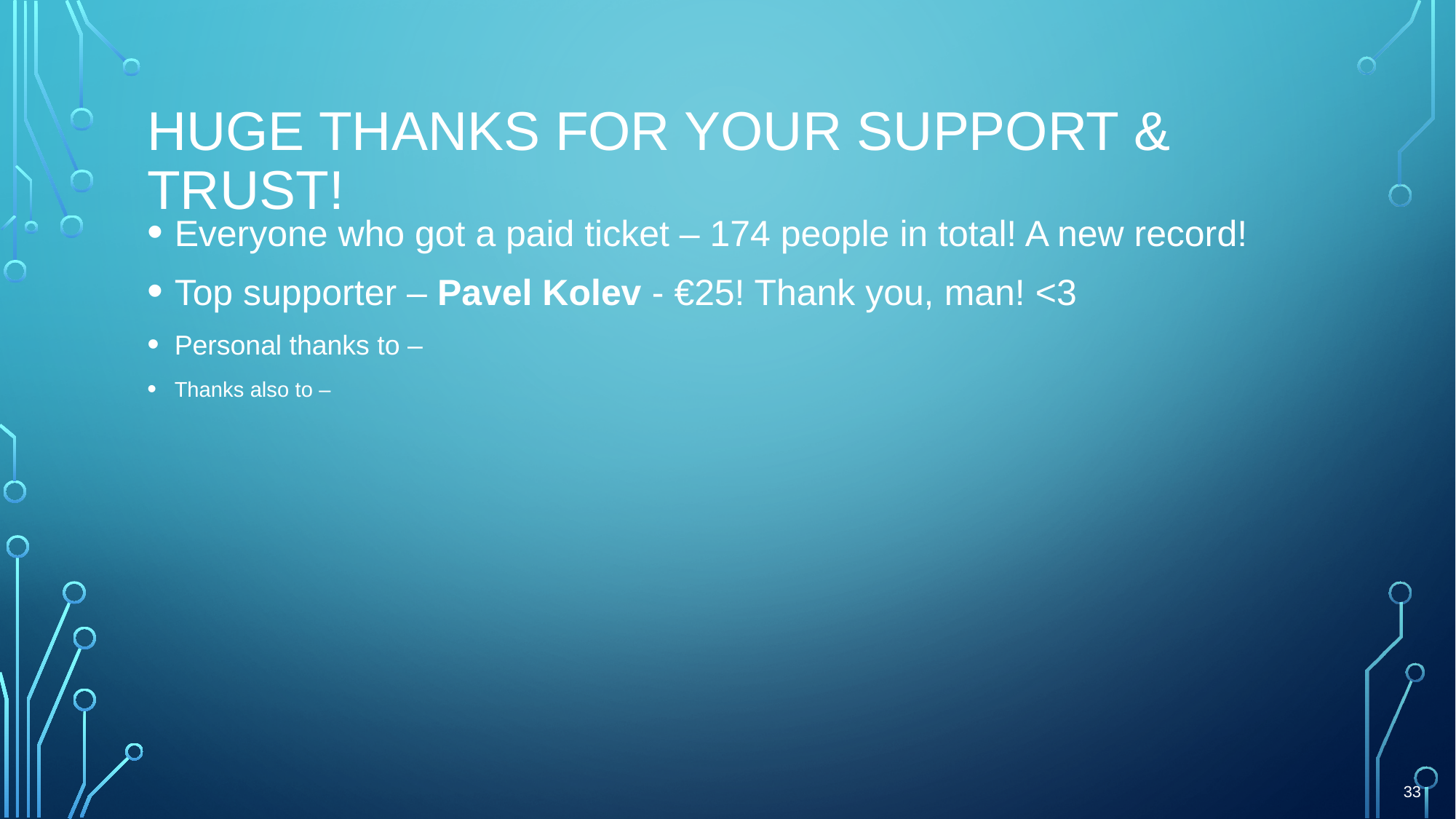

# Huge THANKS for your support & TRUST!
Everyone who got a paid ticket – 174 people in total! A new record!
Top supporter – Pavel Kolev - €25! Thank you, man! <3
Personal thanks to –
Thanks also to –
33